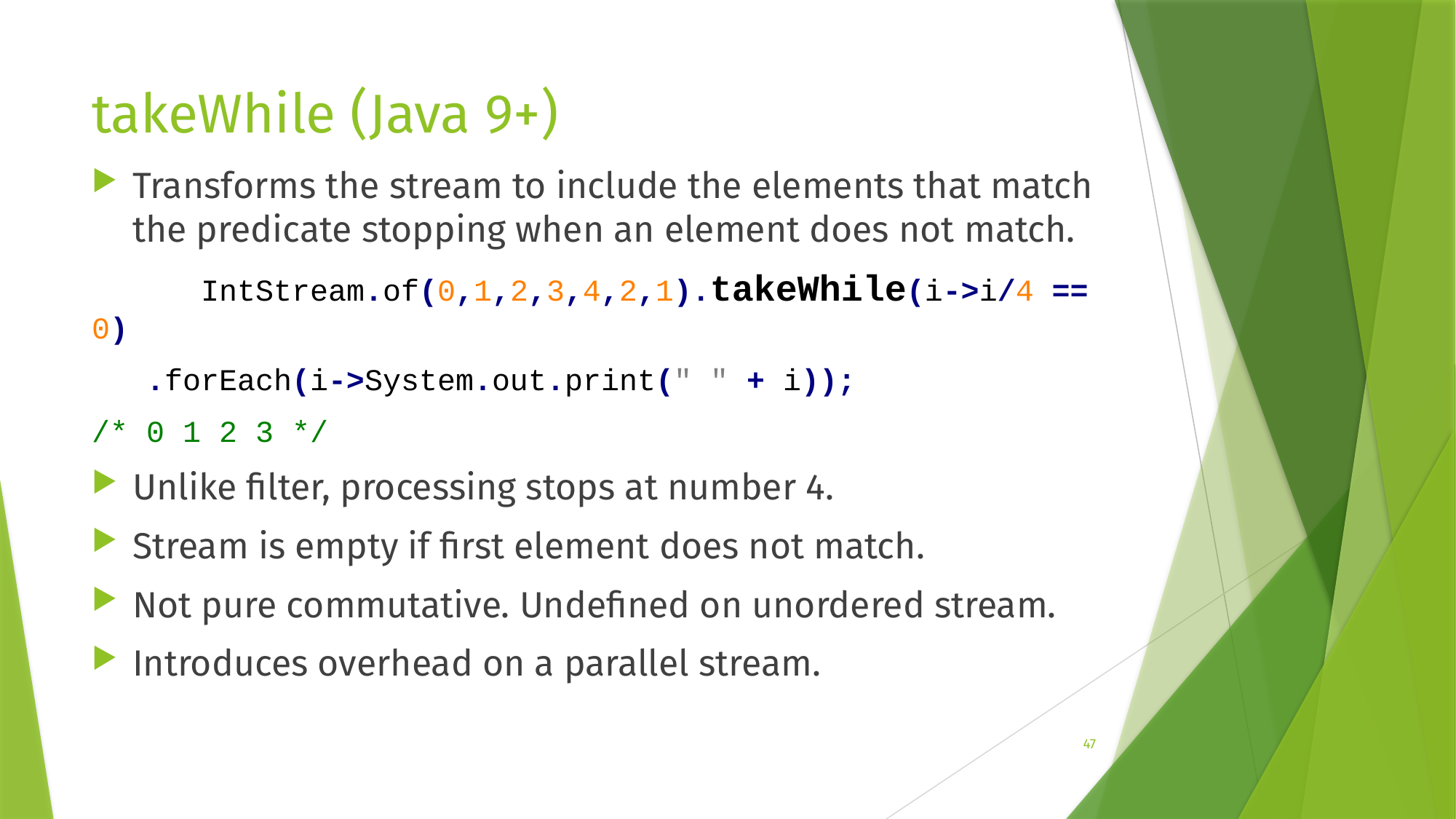

# takeWhile (Java 9+)
Transforms the stream to include the elements that match the predicate stopping when an element does not match.
 	IntStream.of(0,1,2,3,4,2,1).takeWhile(i->i/4 == 0)
   .forEach(i->System.out.print(" " + i));
/* 0 1 2 3 */
Unlike filter, processing stops at number 4.
Stream is empty if first element does not match.
Not pure commutative. Undefined on unordered stream.
Introduces overhead on a parallel stream.
47